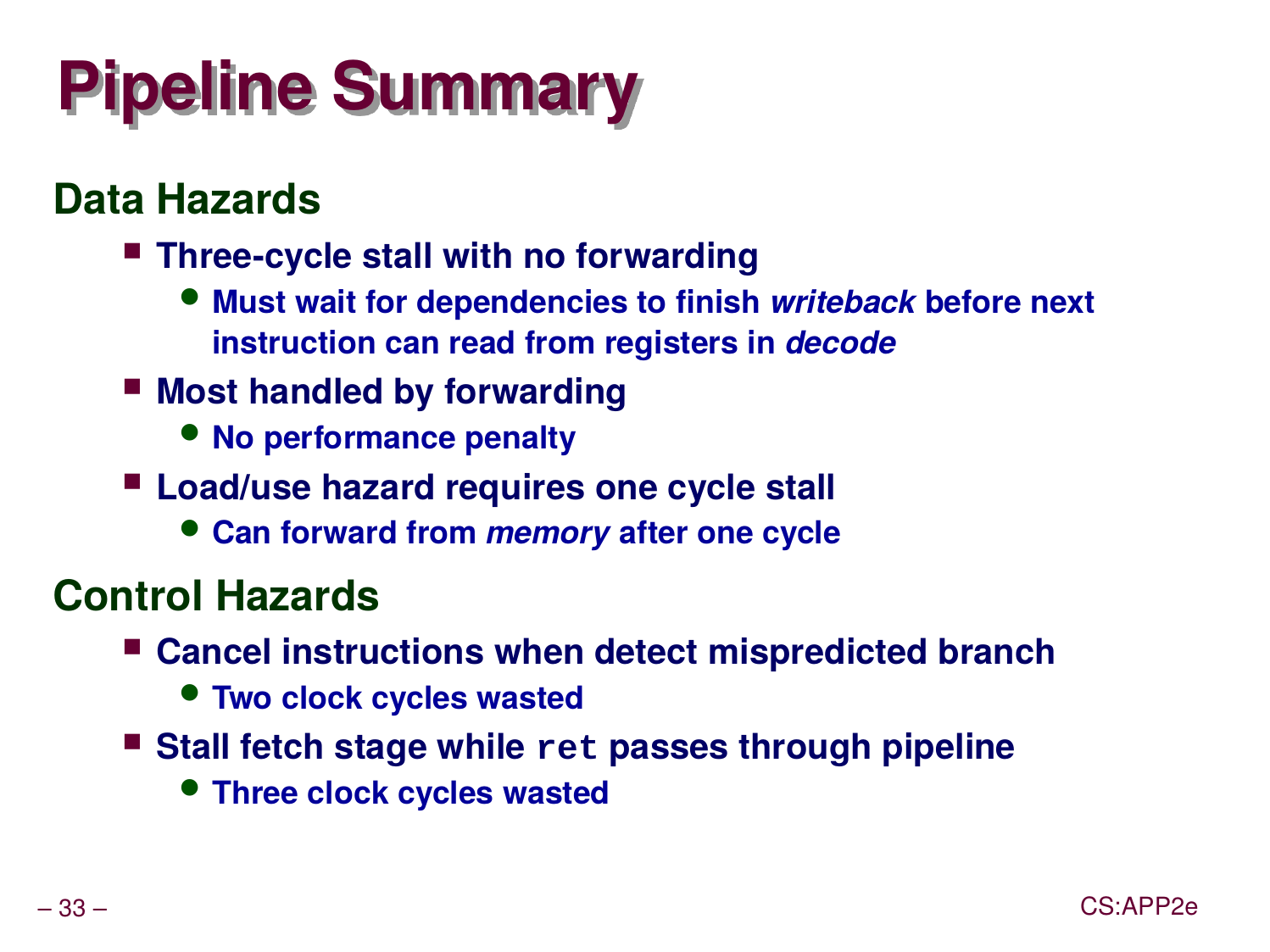

# Pipeline Summary
Data Hazards
Three-cycle stall with no forwarding
Must wait for dependencies to finish writeback before next instruction can read from registers in decode
Most handled by forwarding
No performance penalty
Load/use hazard requires one cycle stall
Can forward from memory after one cycle
Control Hazards
Cancel instructions when detect mispredicted branch
Two clock cycles wasted
Stall fetch stage while ret passes through pipeline
Three clock cycles wasted